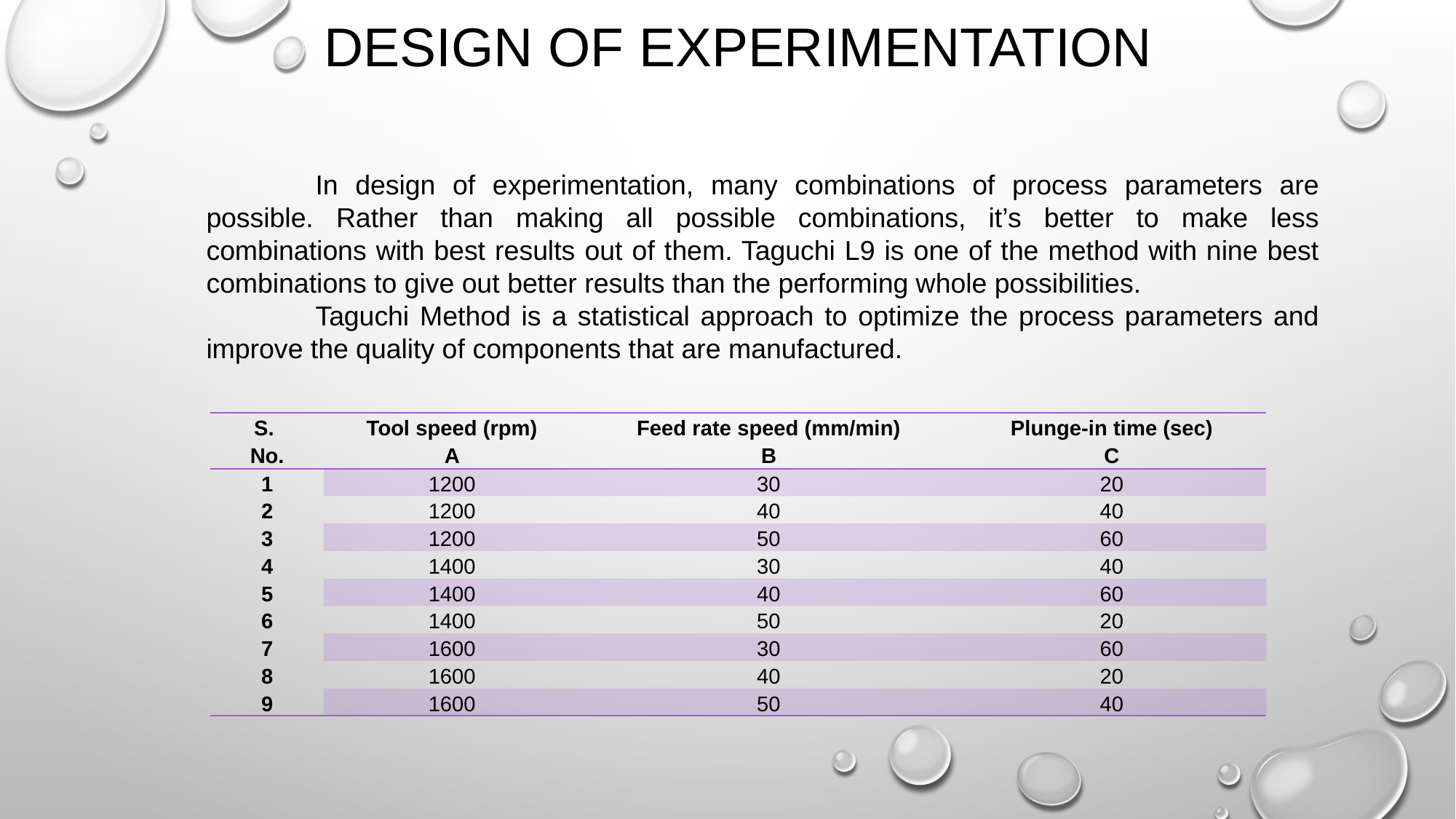

# Design of experimentation
	In design of experimentation, many combinations of process parameters are possible. Rather than making all possible combinations, it’s better to make less combinations with best results out of them. Taguchi L9 is one of the method with nine best combinations to give out better results than the performing whole possibilities.
	Taguchi Method is a statistical approach to optimize the process parameters and improve the quality of components that are manufactured.
| S. No. | Tool speed (rpm) A | Feed rate speed (mm/min) B | Plunge-in time (sec) C |
| --- | --- | --- | --- |
| 1 | 1200 | 30 | 20 |
| 2 | 1200 | 40 | 40 |
| 3 | 1200 | 50 | 60 |
| 4 | 1400 | 30 | 40 |
| 5 | 1400 | 40 | 60 |
| 6 | 1400 | 50 | 20 |
| 7 | 1600 | 30 | 60 |
| 8 | 1600 | 40 | 20 |
| 9 | 1600 | 50 | 40 |